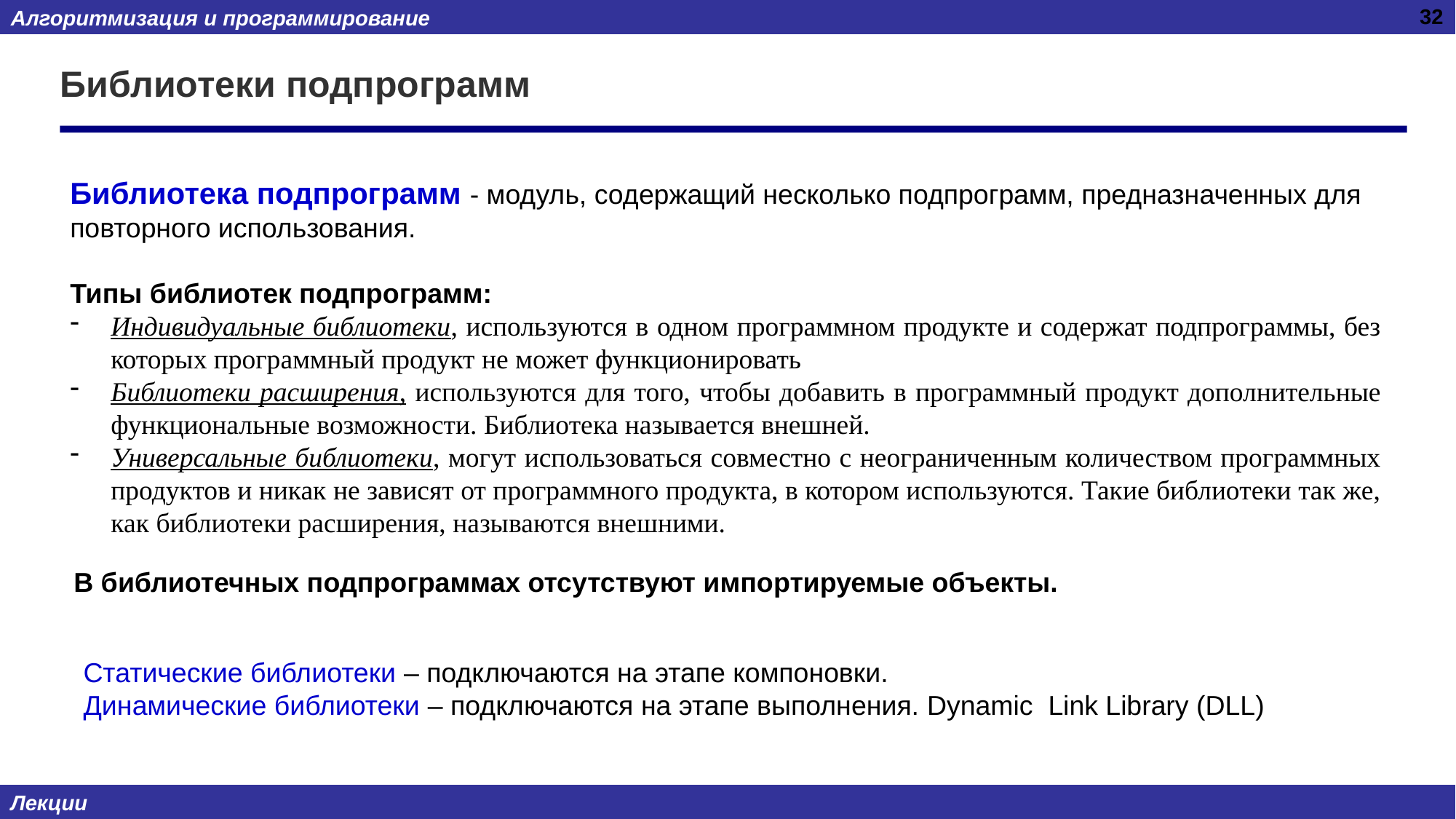

32
# Библиотеки подпрограмм
Библиотека подпрограмм - модуль, содержащий несколько подпрограмм, предназначенных для повторного использования.

Типы библиотек подпрограмм:
Индивидуальные библиотеки, используются в одном программном продукте и содержат подпрограммы, без которых программный продукт не может функционировать
Библиотеки расширения, используются для того, чтобы добавить в программный продукт дополнительные функциональные возможности. Библиотека называется внешней.
Универсальные библиотеки, могут использоваться совместно с неограниченным количеством программных продуктов и никак не зависят от программного продукта, в котором используются. Такие библиотеки так же, как библиотеки расширения, называются внешними.
В библиотечных подпрограммах отсутствуют импортируемые объекты.
Статические библиотеки – подключаются на этапе компоновки.
Динамические библиотеки – подключаются на этапе выполнения. Dynamic  Link Library (DLL)